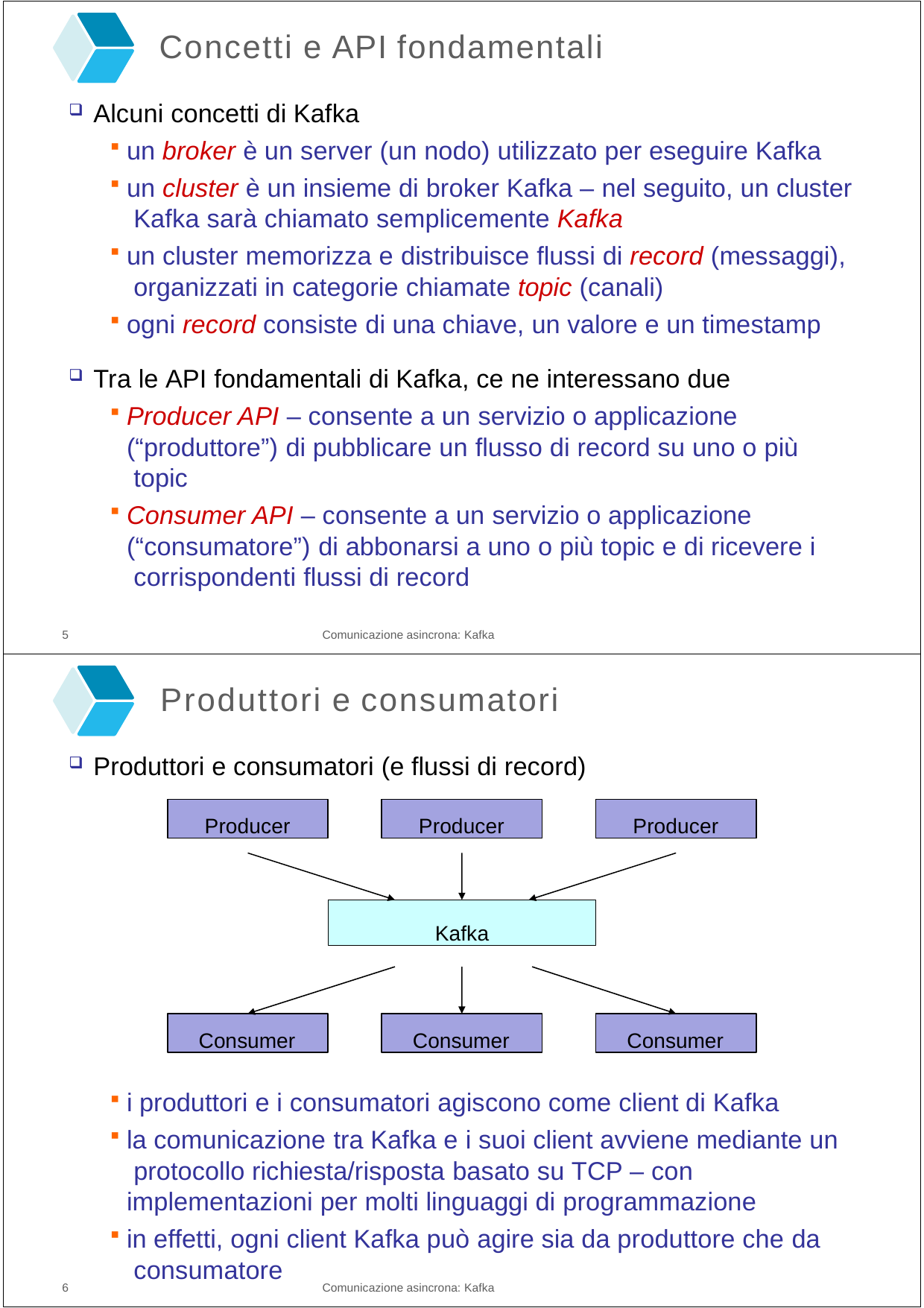

Concetti e API fondamentali
Alcuni concetti di Kafka
un broker è un server (un nodo) utilizzato per eseguire Kafka
un cluster è un insieme di broker Kafka – nel seguito, un cluster  Kafka sarà chiamato semplicemente Kafka
un cluster memorizza e distribuisce flussi di record (messaggi),  organizzati in categorie chiamate topic (canali)
ogni record consiste di una chiave, un valore e un timestamp
Tra le API fondamentali di Kafka, ce ne interessano due
Producer API – consente a un servizio o applicazione  (“produttore”) di pubblicare un flusso di record su uno o più  topic
Consumer API – consente a un servizio o applicazione  (“consumatore”) di abbonarsi a uno o più topic e di ricevere i  corrispondenti flussi di record
5
Comunicazione asincrona: Kafka

Produttori e consumatori
Produttori e consumatori (e flussi di record)
Producer
Producer
Producer
Kafka
Consumer
Consumer
Consumer
i produttori e i consumatori agiscono come client di Kafka
la comunicazione tra Kafka e i suoi client avviene mediante un  protocollo richiesta/risposta basato su TCP – con  implementazioni per molti linguaggi di programmazione
in effetti, ogni client Kafka può agire sia da produttore che da  consumatore
6
Comunicazione asincrona: Kafka